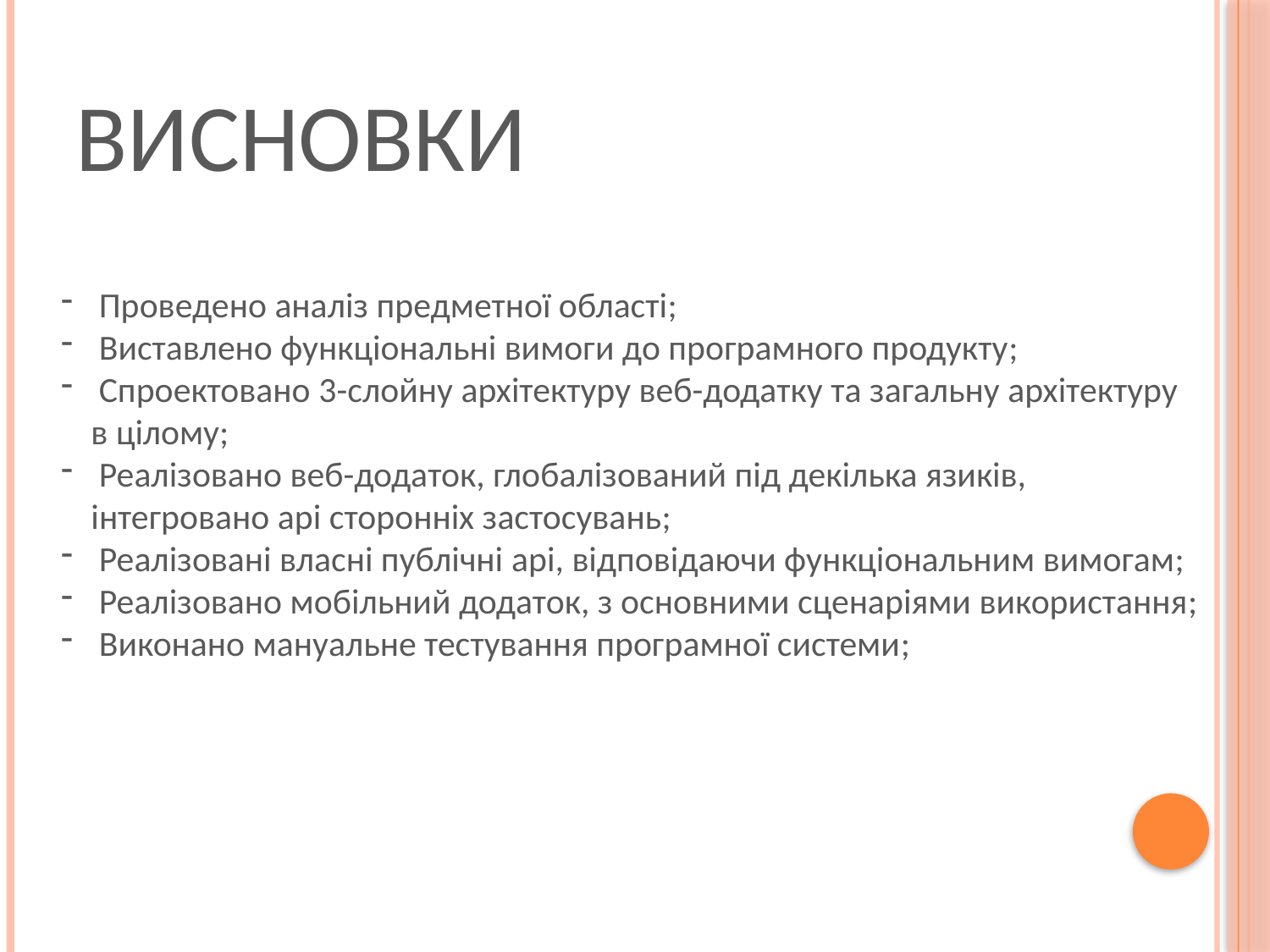

# Висновки
 Проведено аналіз предметної області;
 Виставлено функціональні вимоги до програмного продукту;
 Спроектовано 3-слойну архітектуру веб-додатку та загальну архітектуру в цілому;
 Реалізовано веб-додаток, глобалізований під декілька язиків, інтегровано api сторонніх застосувань;
 Реалізовані власні публічні api, відповідаючи функціональним вимогам;
 Реалізовано мобільний додаток, з основними сценаріями використання;
 Виконано мануальне тестування програмної системи;